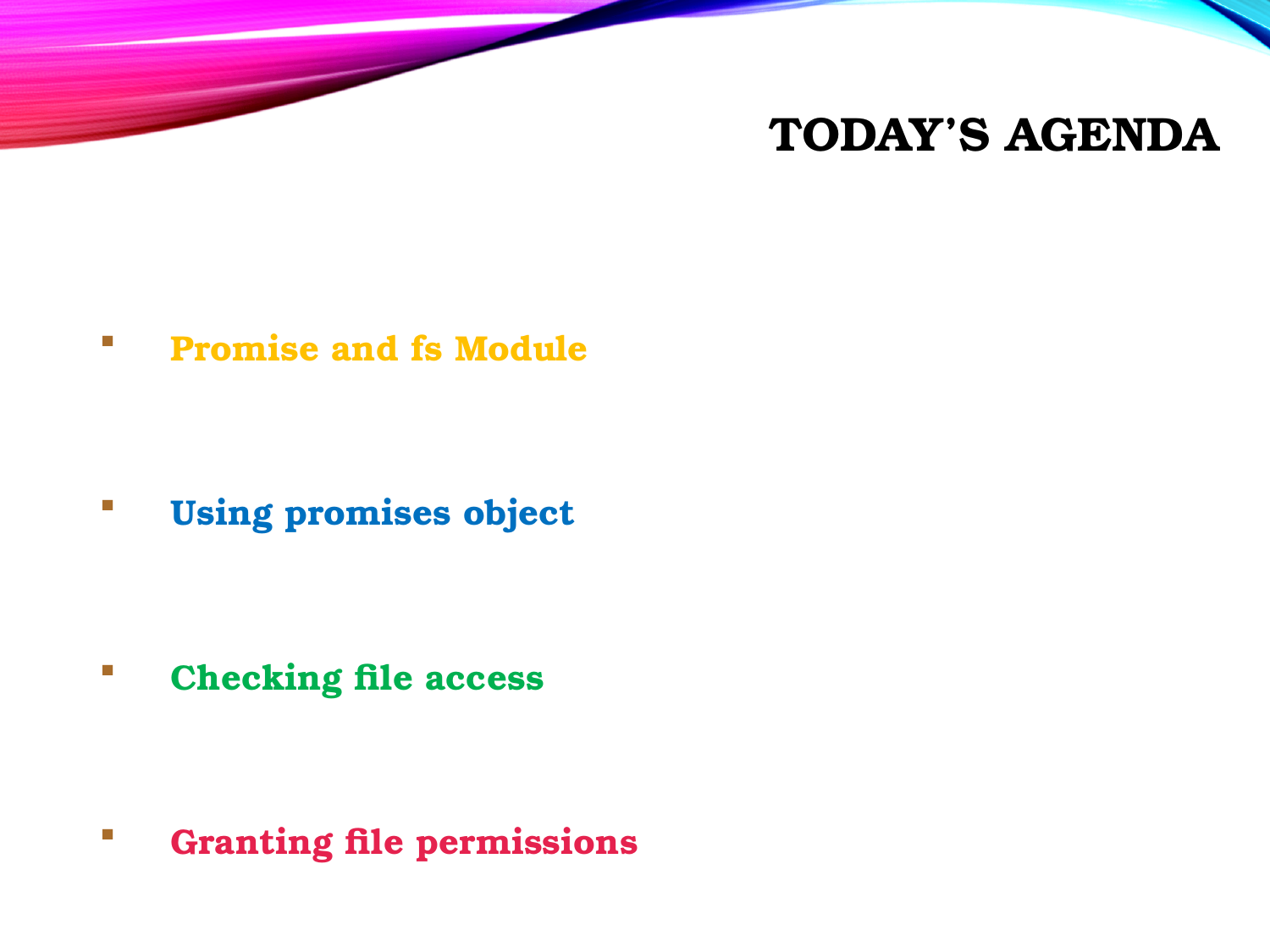

# Today’s Agenda

Promise and fs Module

Using promises object

Checking file access

Granting file permissions

Writing to file

Reading from file